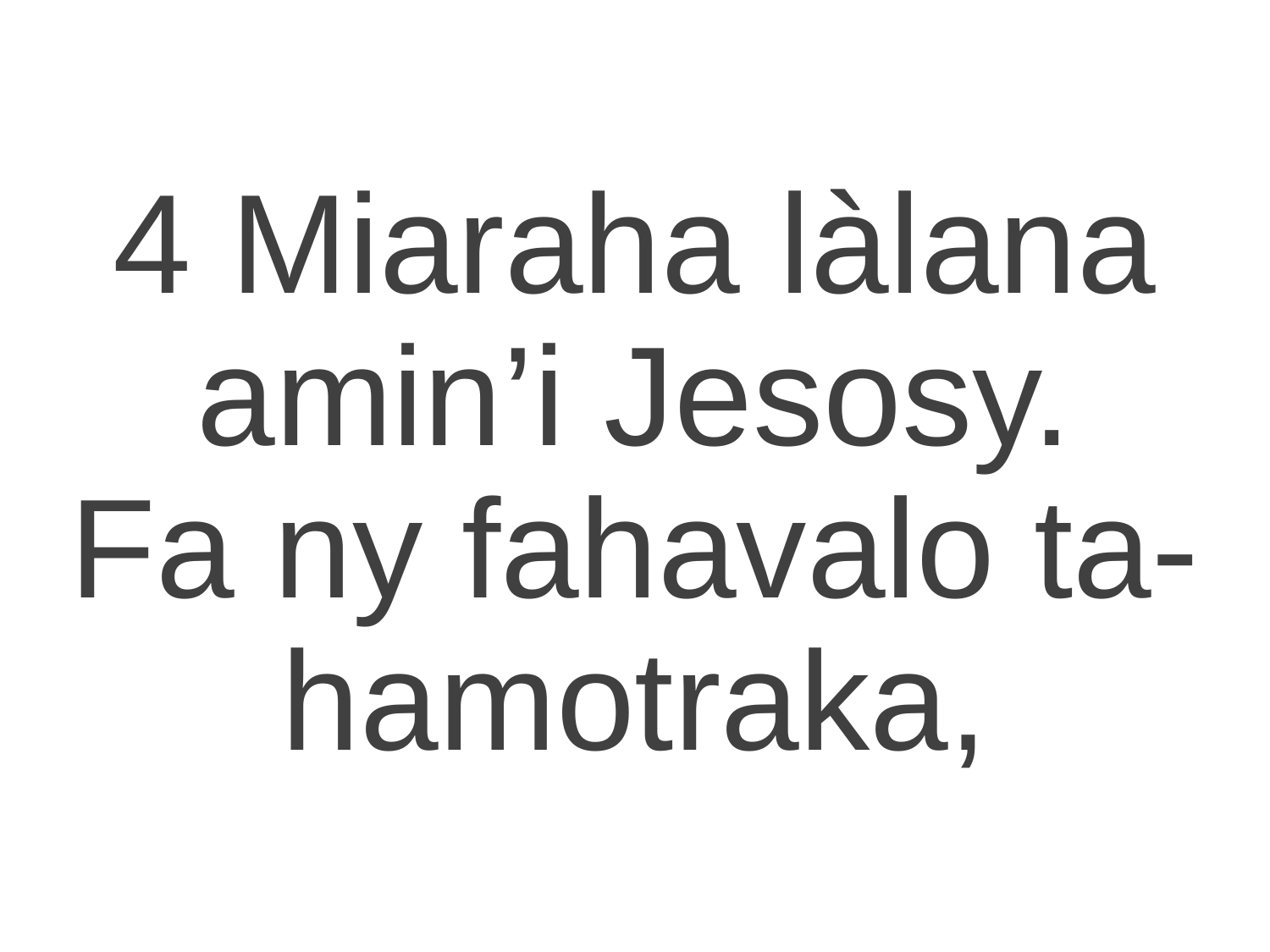

4 Miaraha làlana amin’i Jesosy.
Fa ny fahavalo ta-hamotraka,